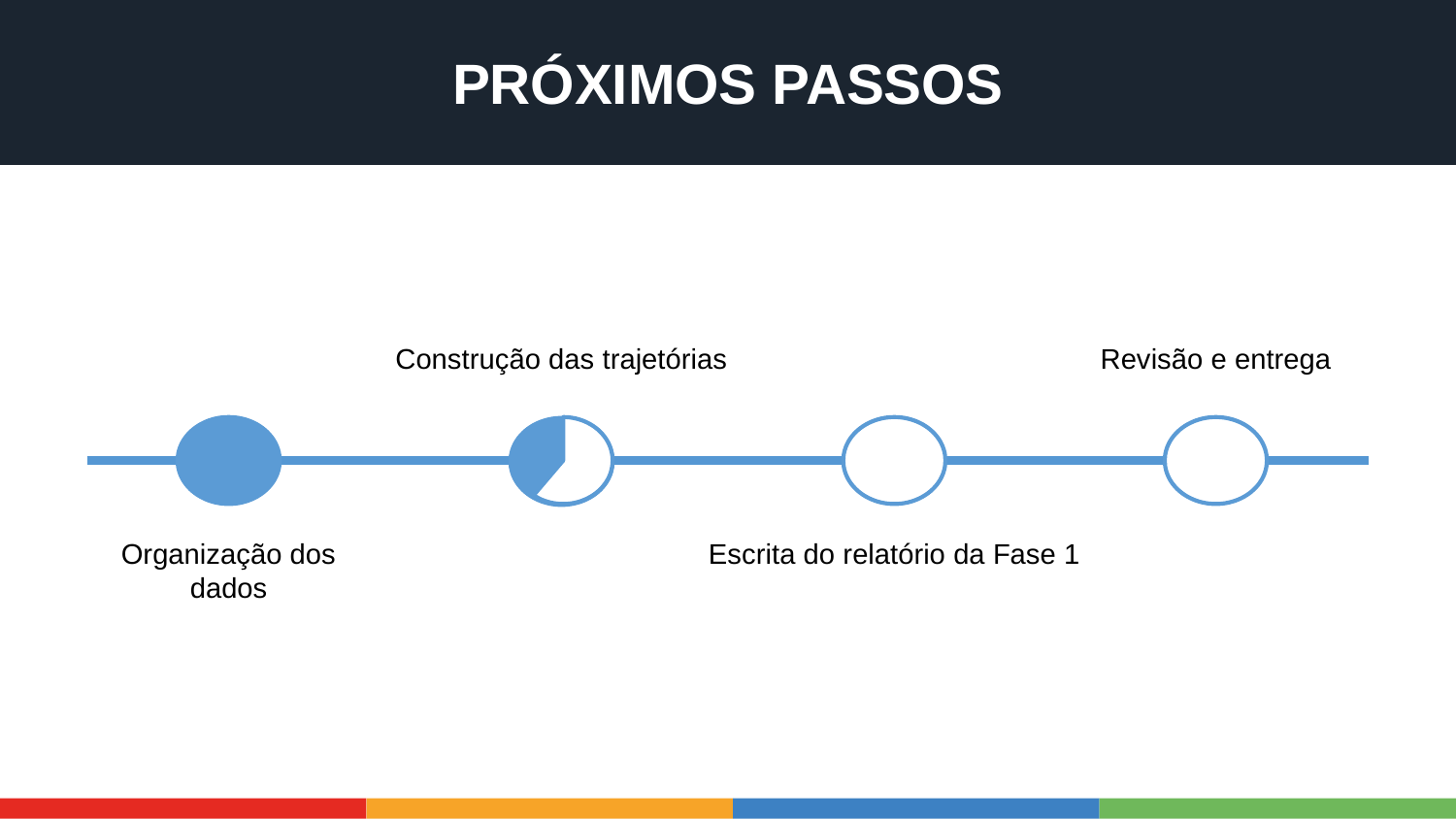

PRÓXIMOS PASSOS
Revisão e entrega
Construção das trajetórias

Escrita do relatório da Fase 1
Organização dos dados